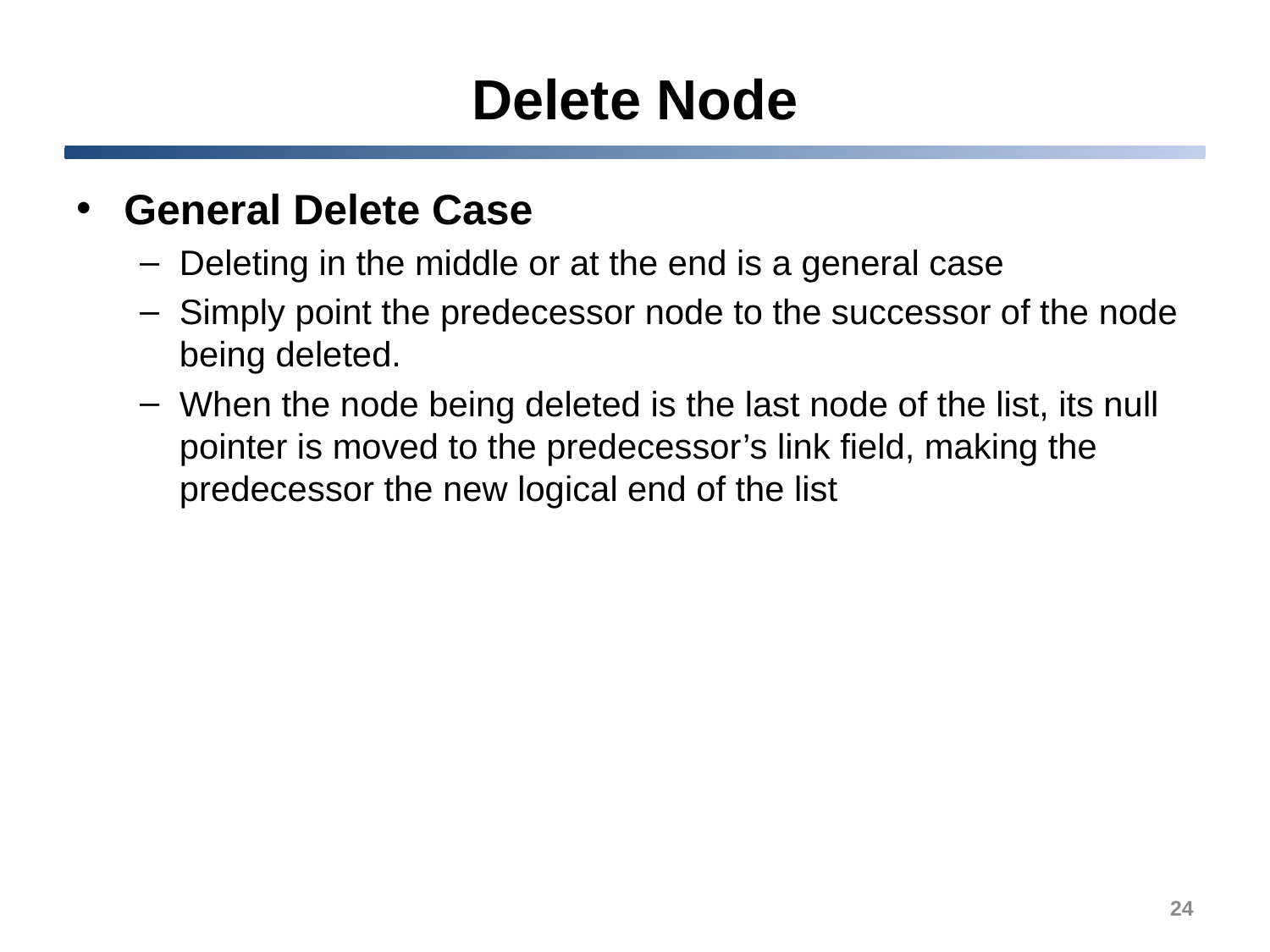

# Delete Node
General Delete Case
Deleting in the middle or at the end is a general case
Simply point the predecessor node to the successor of the node being deleted.
When the node being deleted is the last node of the list, its null pointer is moved to the predecessor’s link field, making the predecessor the new logical end of the list
24